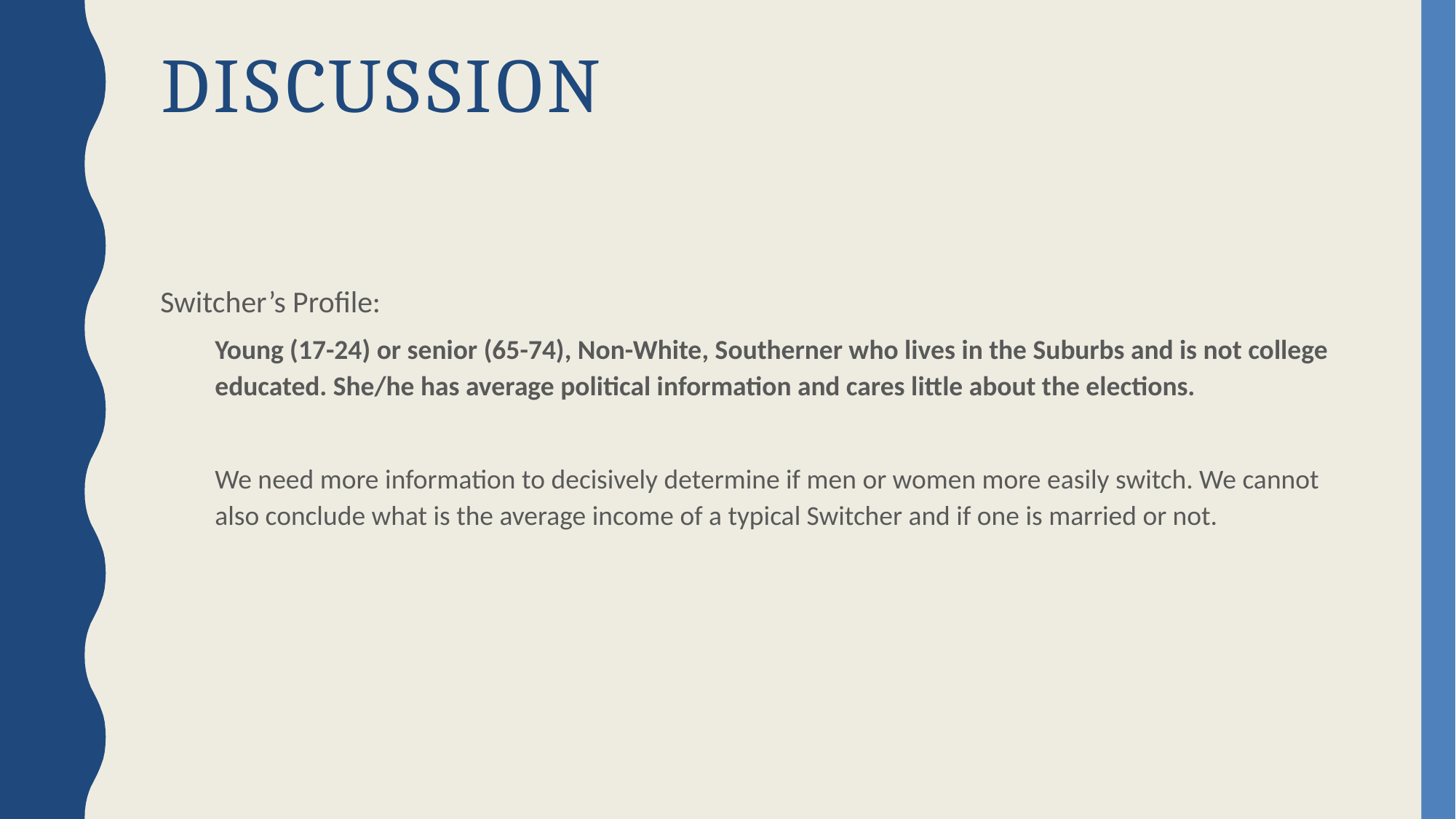

# Discussion
Switcher’s Profile:
Young (17-24) or senior (65-74), Non-White, Southerner who lives in the Suburbs and is not college educated. She/he has average political information and cares little about the elections.

We need more information to decisively determine if men or women more easily switch. We cannot also conclude what is the average income of a typical Switcher and if one is married or not.